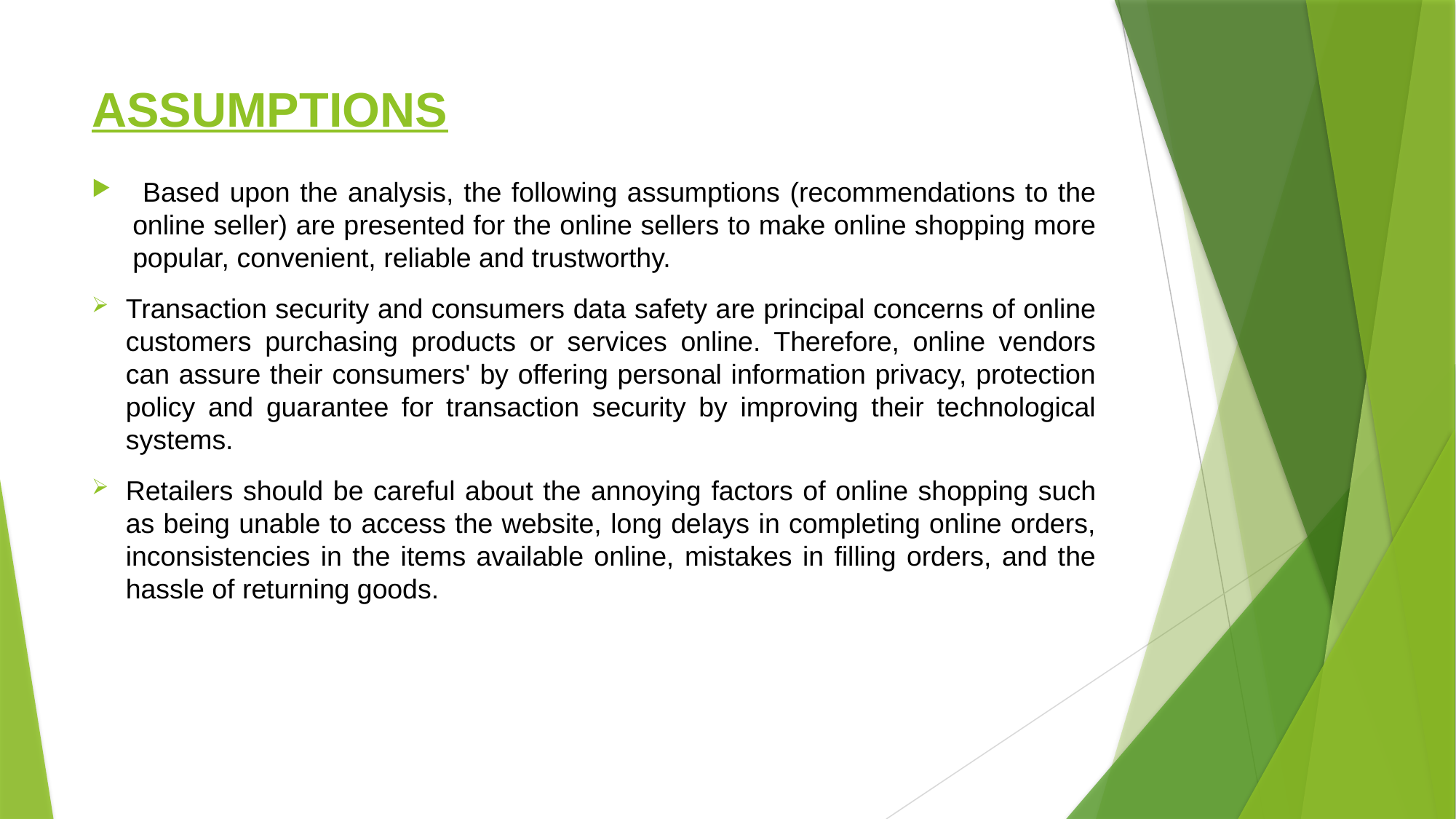

# ASSUMPTIONS
 Based upon the analysis, the following assumptions (recommendations to the online seller) are presented for the online sellers to make online shopping more popular, convenient, reliable and trustworthy.
Transaction security and consumers data safety are principal concerns of online customers purchasing products or services online. Therefore, online vendors can assure their consumers' by offering personal information privacy, protection policy and guarantee for transaction security by improving their technological systems.
Retailers should be careful about the annoying factors of online shopping such as being unable to access the website, long delays in completing online orders, inconsistencies in the items available online, mistakes in filling orders, and the hassle of returning goods.